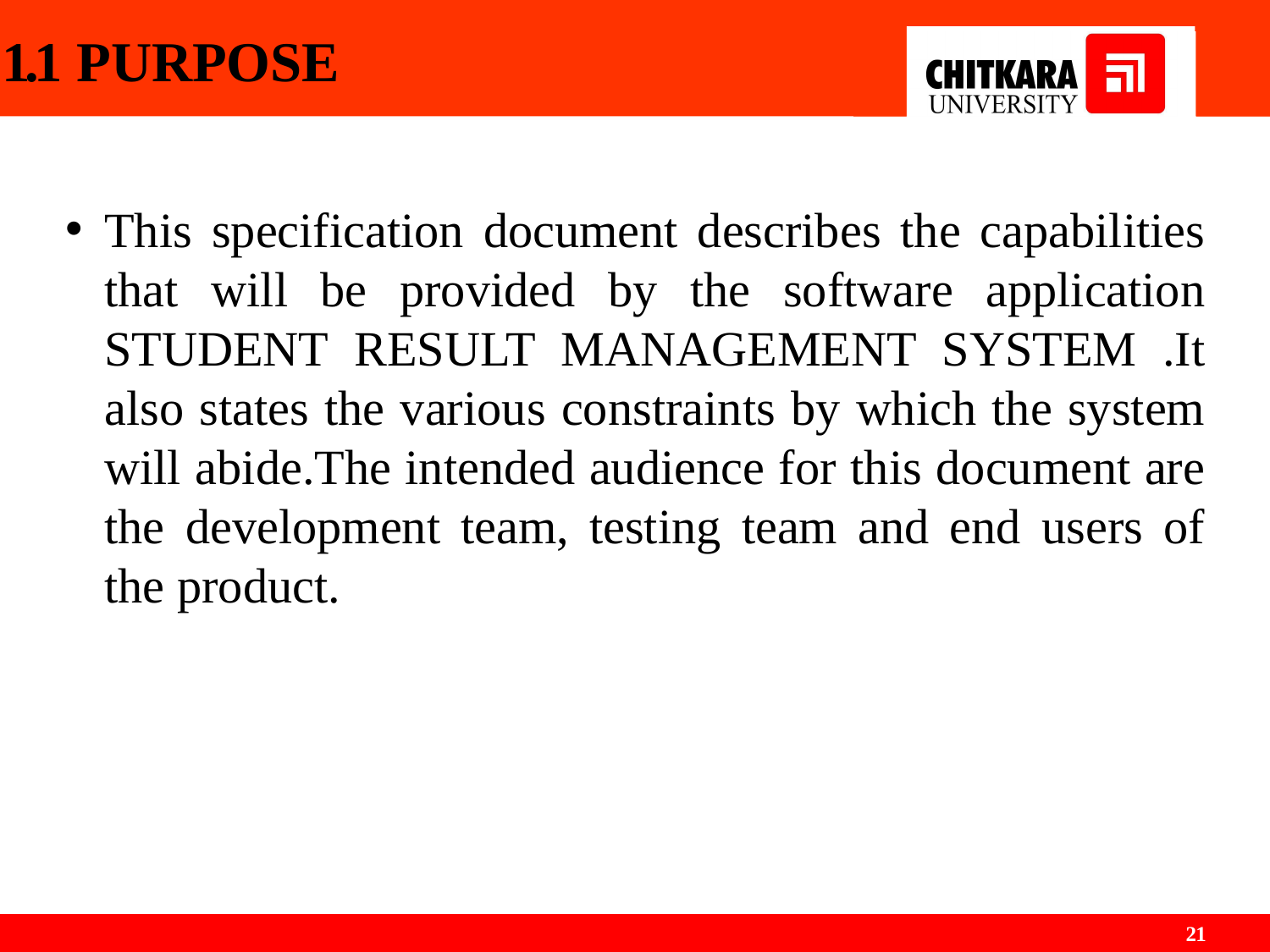

# 1.1 PURPOSE
This specification document describes the capabilities that will be provided by the software application STUDENT RESULT MANAGEMENT SYSTEM .It also states the various constraints by which the system will abide.The intended audience for this document are the development team, testing team and end users of the product.
21